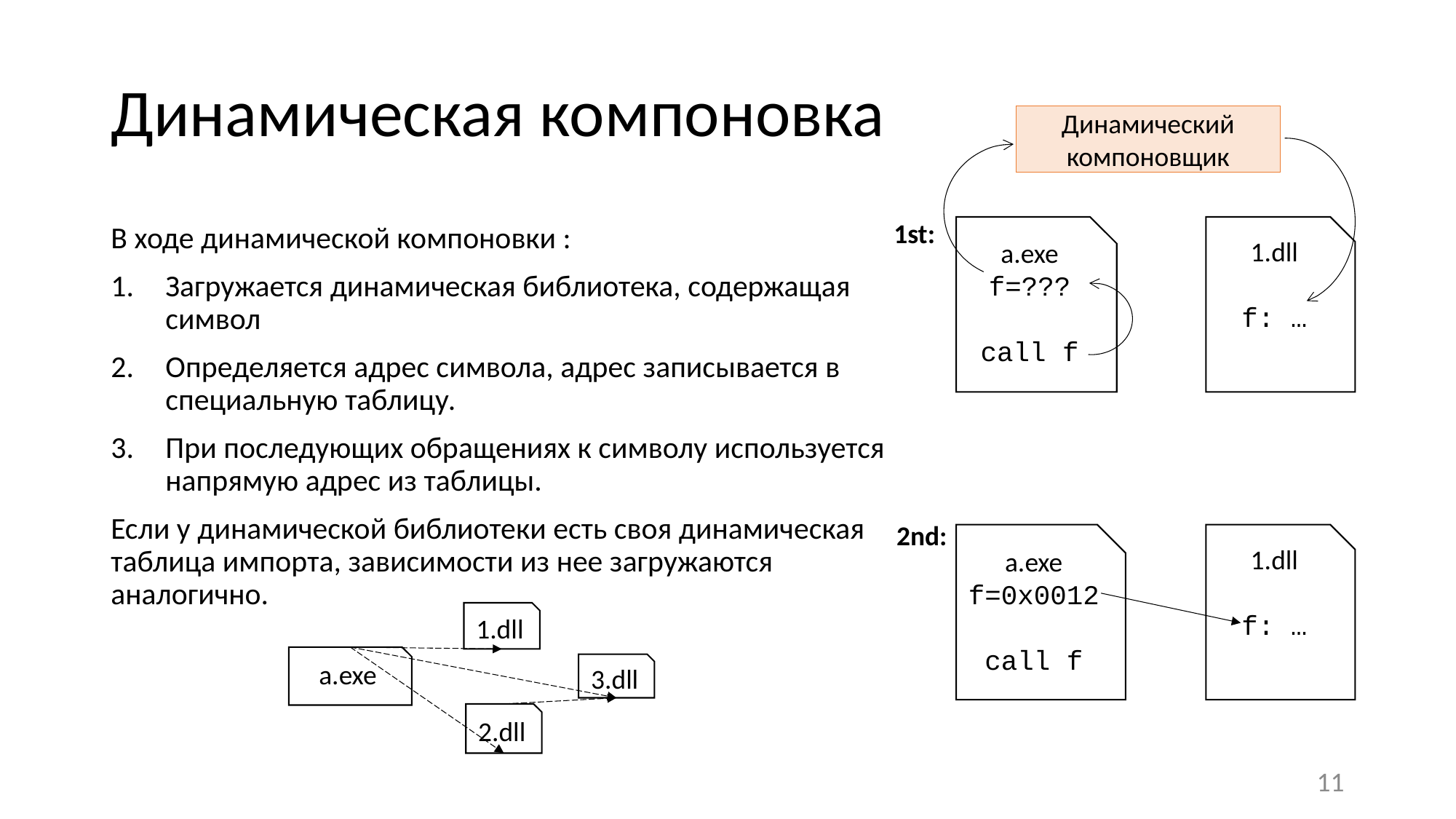

# Динамическая компоновка
Динамический компоновщик

1st:
В ходе динамической компоновки :
Загружается динамическая библиотека, содержащая символ
Определяется адрес символа, адрес записывается в специальную таблицу.
При последующих обращениях к символу используется напрямую адрес из таблицы.
Если у динамической библиотеки есть своя динамическая таблица импорта, зависимости из нее загружаются аналогично.
a.exe
f=???

call f
1.dll

f: …

2nd:
a.exe
f=0x0012

call f
1.dll

f: …
1.dll
a.exe
3.dll
2.dll
11